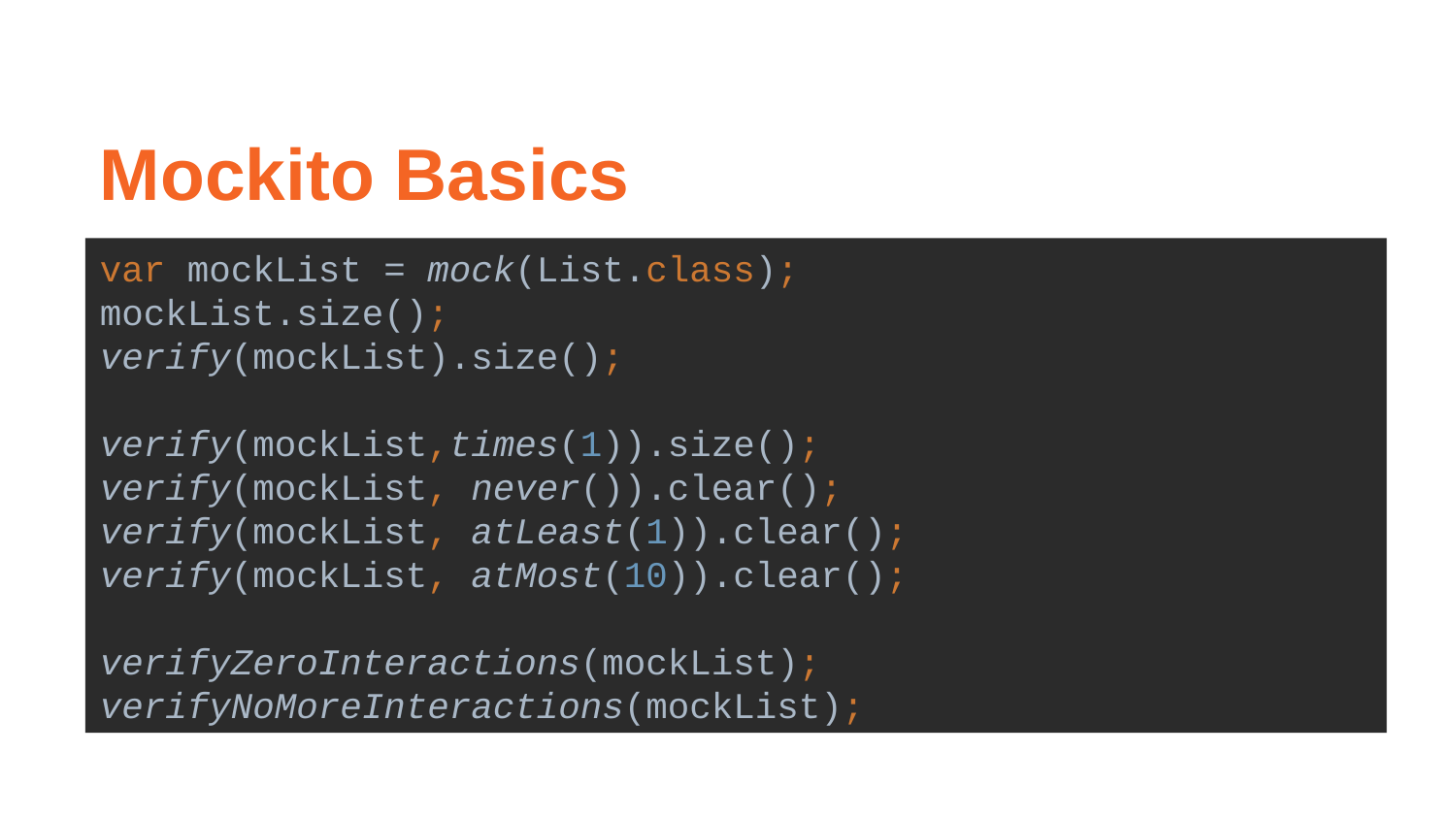

Mockito Basics
var mockList = mock(List.class);
mockList.size();
verify(mockList).size();
verify(mockList,times(1)).size();
verify(mockList, never()).clear();
verify(mockList, atLeast(1)).clear();
verify(mockList, atMost(10)).clear();
verifyZeroInteractions(mockList);
verifyNoMoreInteractions(mockList);